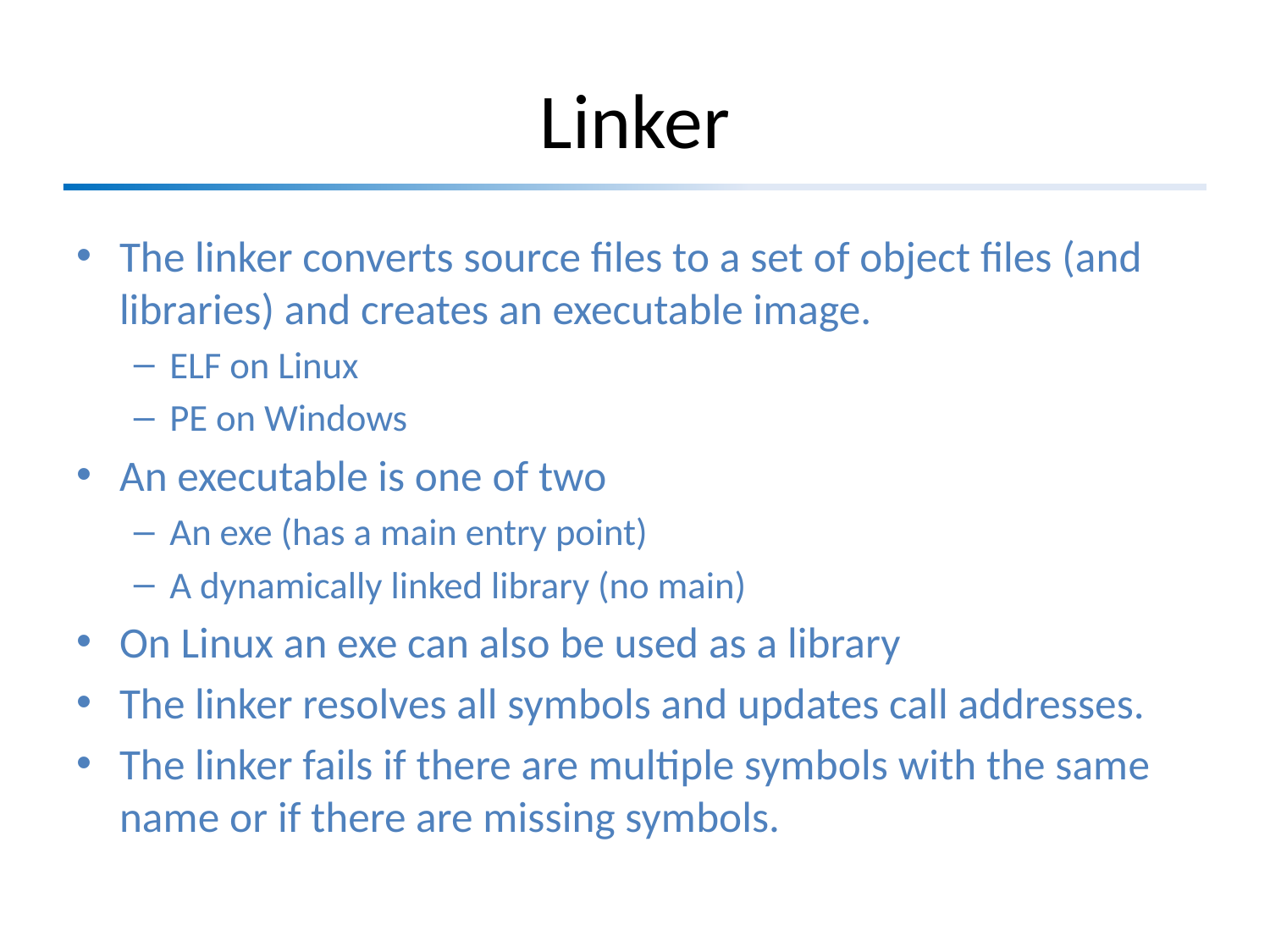

# Linker
The linker converts source files to a set of object files (and libraries) and creates an executable image.
ELF on Linux
PE on Windows
An executable is one of two
An exe (has a main entry point)
A dynamically linked library (no main)
On Linux an exe can also be used as a library
The linker resolves all symbols and updates call addresses.
The linker fails if there are multiple symbols with the same name or if there are missing symbols.